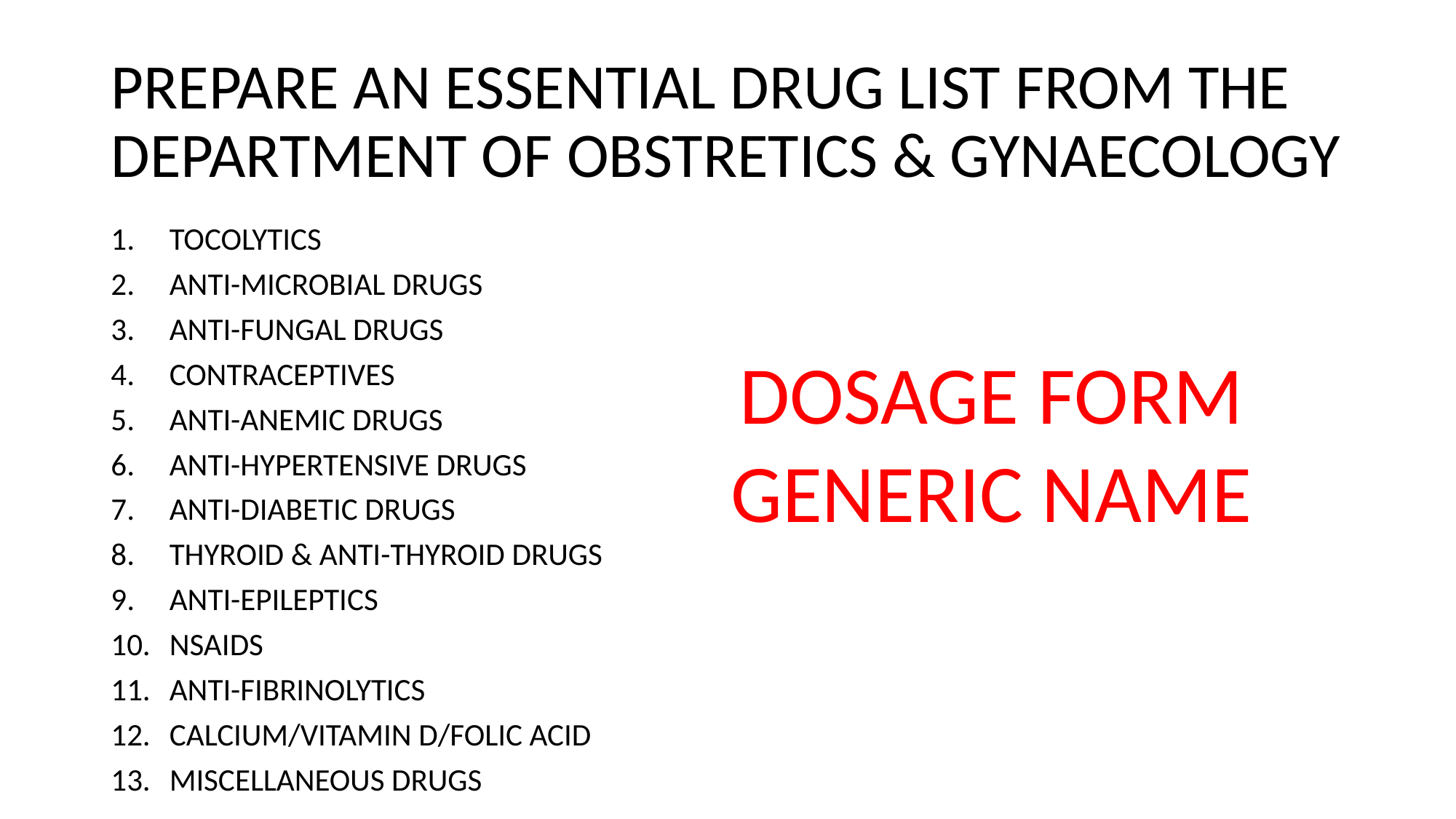

# PREPARE AN ESSENTIAL DRUG LIST FROM THE DEPARTMENT OF OBSTRETICS & GYNAECOLOGY
TOCOLYTICS
ANTI-MICROBIAL DRUGS
ANTI-FUNGAL DRUGS
CONTRACEPTIVES
ANTI-ANEMIC DRUGS
ANTI-HYPERTENSIVE DRUGS
ANTI-DIABETIC DRUGS
THYROID & ANTI-THYROID DRUGS
ANTI-EPILEPTICS
NSAIDS
ANTI-FIBRINOLYTICS
CALCIUM/VITAMIN D/FOLIC ACID
MISCELLANEOUS DRUGS
DOSAGE FORM
GENERIC NAME